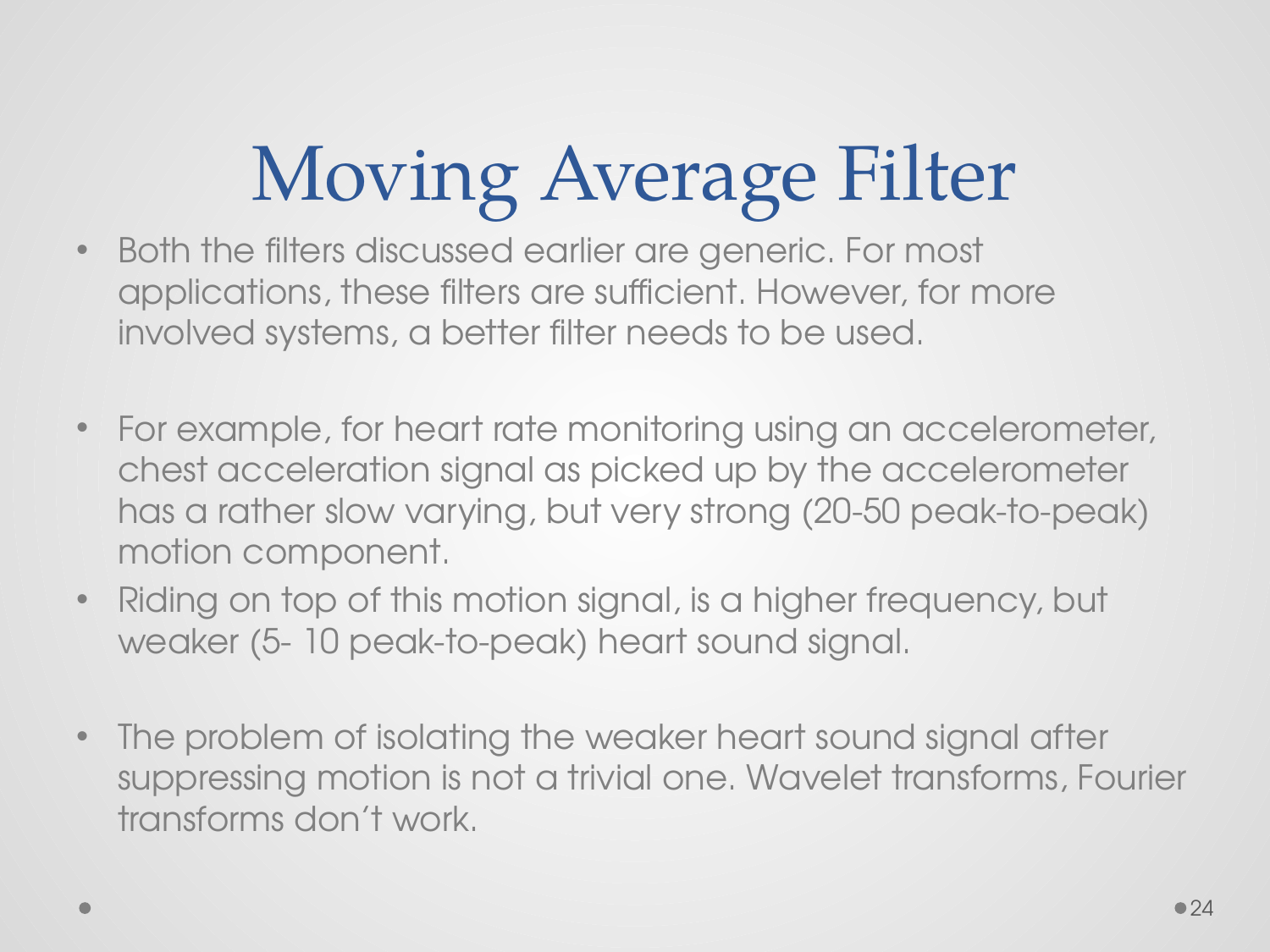

# Moving Average Filter
Both the filters discussed earlier are generic. For most applications, these filters are sufficient. However, for more involved systems, a better filter needs to be used.

For example, for heart rate monitoring using an accelerometer, chest acceleration signal as picked up by the accelerometer has a rather slow varying, but very strong (20-50 peak-to-peak) motion component.
Riding on top of this motion signal, is a higher frequency, but weaker (5- 10 peak-to-peak) heart sound signal.

The problem of isolating the weaker heart sound signal after suppressing motion is not a trivial one. Wavelet transforms, Fourier transforms don’t work.
24